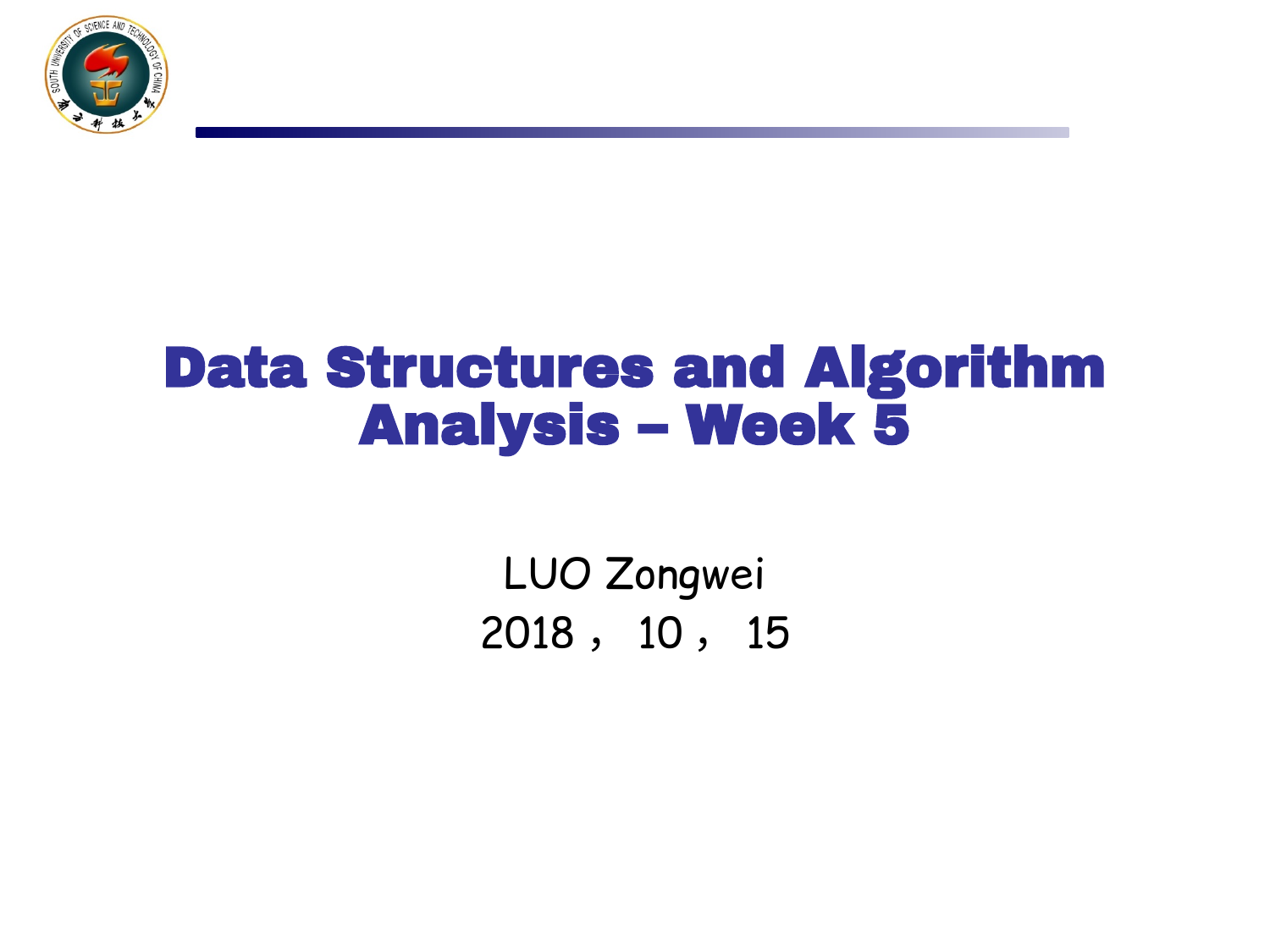

# Data Structures and Algorithm Analysis – Week 5
LUO Zongwei
2018，10，15